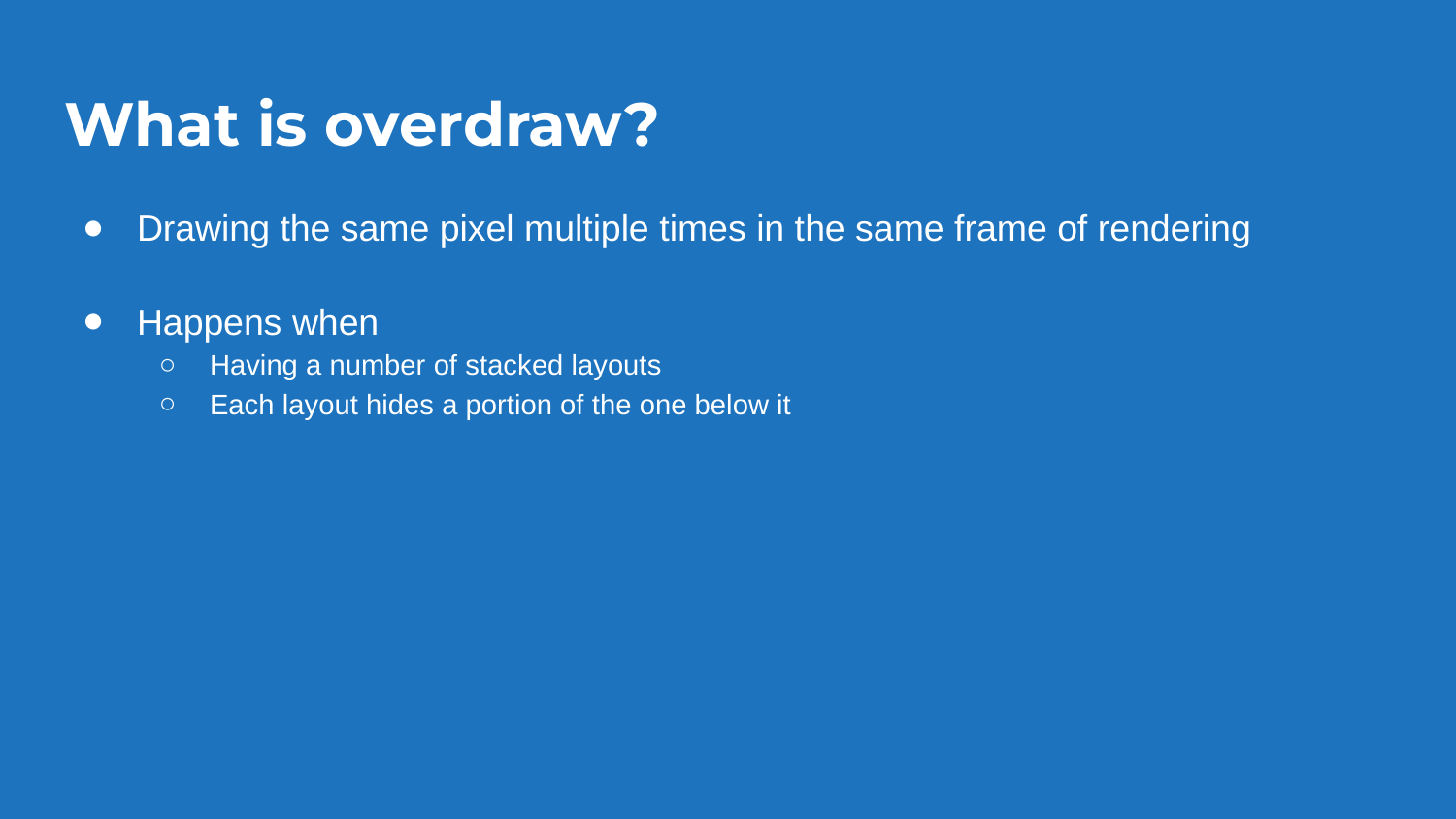

# What is overdraw?
Drawing the same pixel multiple times in the same frame of rendering
Happens when
Having a number of stacked layouts
Each layout hides a portion of the one below it